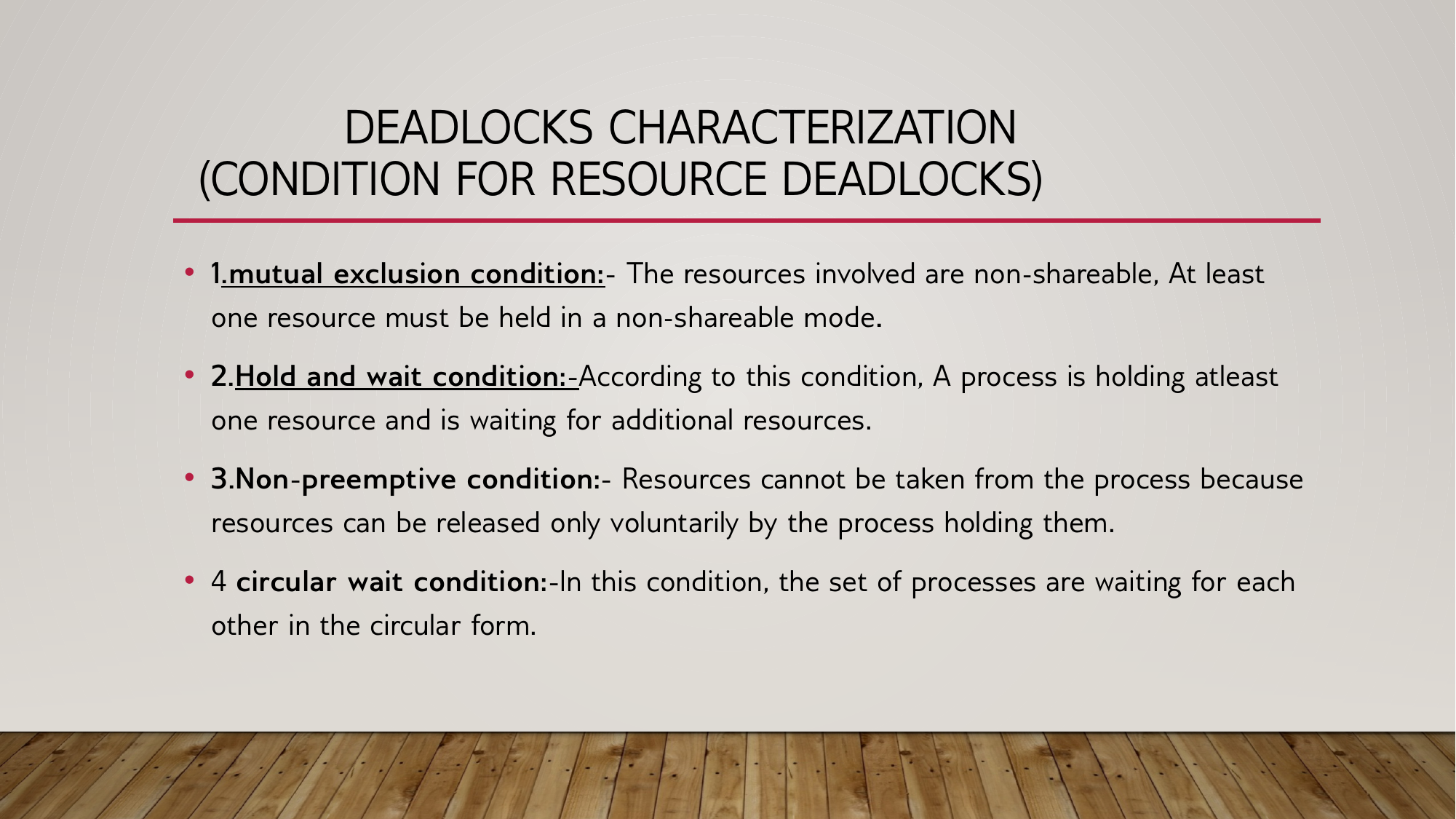

# deadlocks characterization  (CONDITION for resource deadlocks)
1.mutual exclusion condition:- The resources involved are non-shareable, At least one resource must be held in a non-shareable mode.
2.Hold and wait condition:-According to this condition, A process is holding atleast one resource and is waiting for additional resources.
3.Non-preemptive condition:- Resources cannot be taken from the process because resources can be released only voluntarily by the process holding them.
4 circular wait condition:-In this condition, the set of processes are waiting for each other in the circular form.